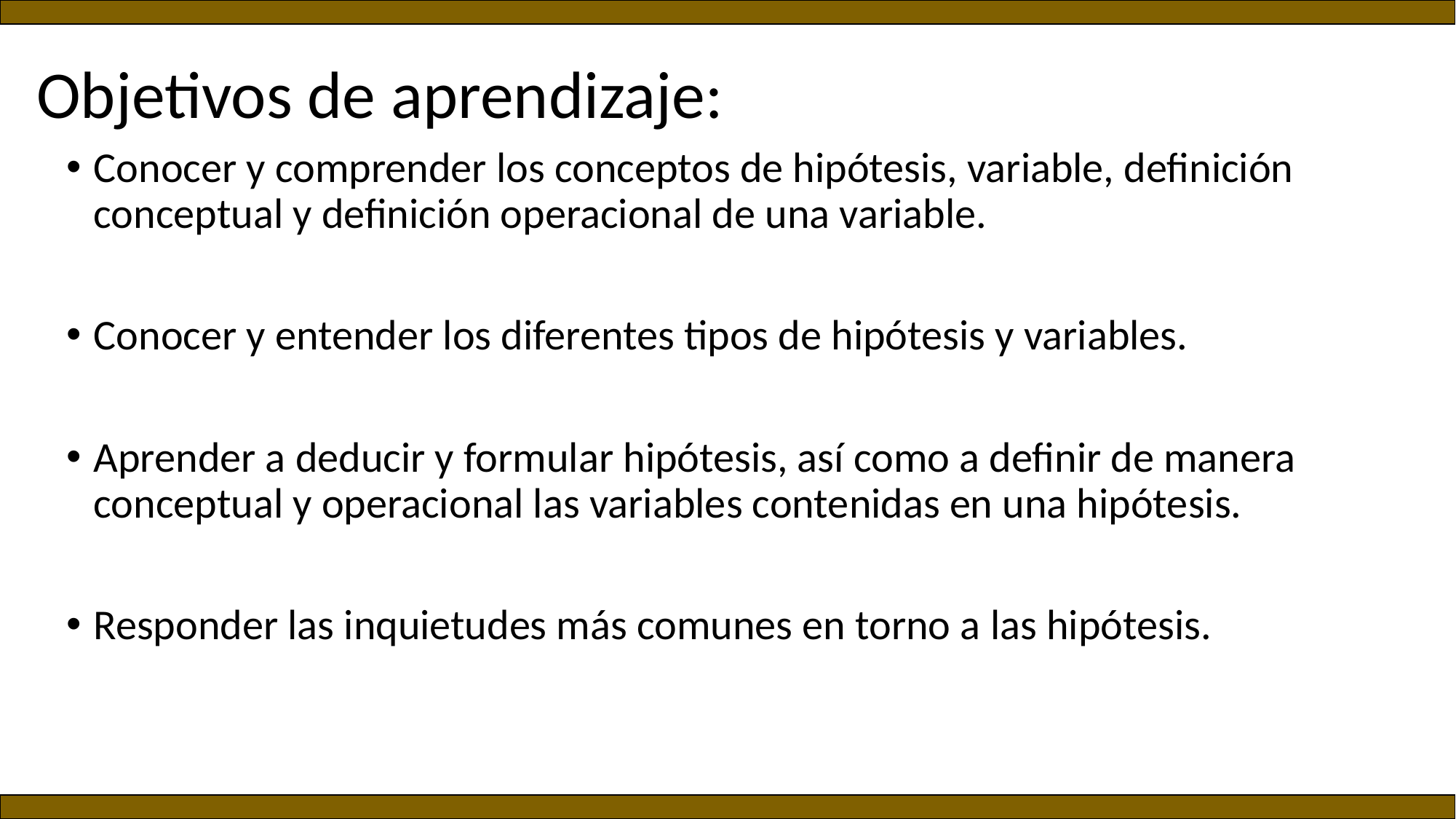

# Objetivos de aprendizaje:
Conocer y comprender los conceptos de hipótesis, variable, definición conceptual y definición operacional de una variable.

Conocer y entender los diferentes tipos de hipótesis y variables.

Aprender a deducir y formular hipótesis, así como a definir de manera conceptual y operacional las variables contenidas en una hipótesis.

Responder las inquietudes más comunes en torno a las hipótesis.